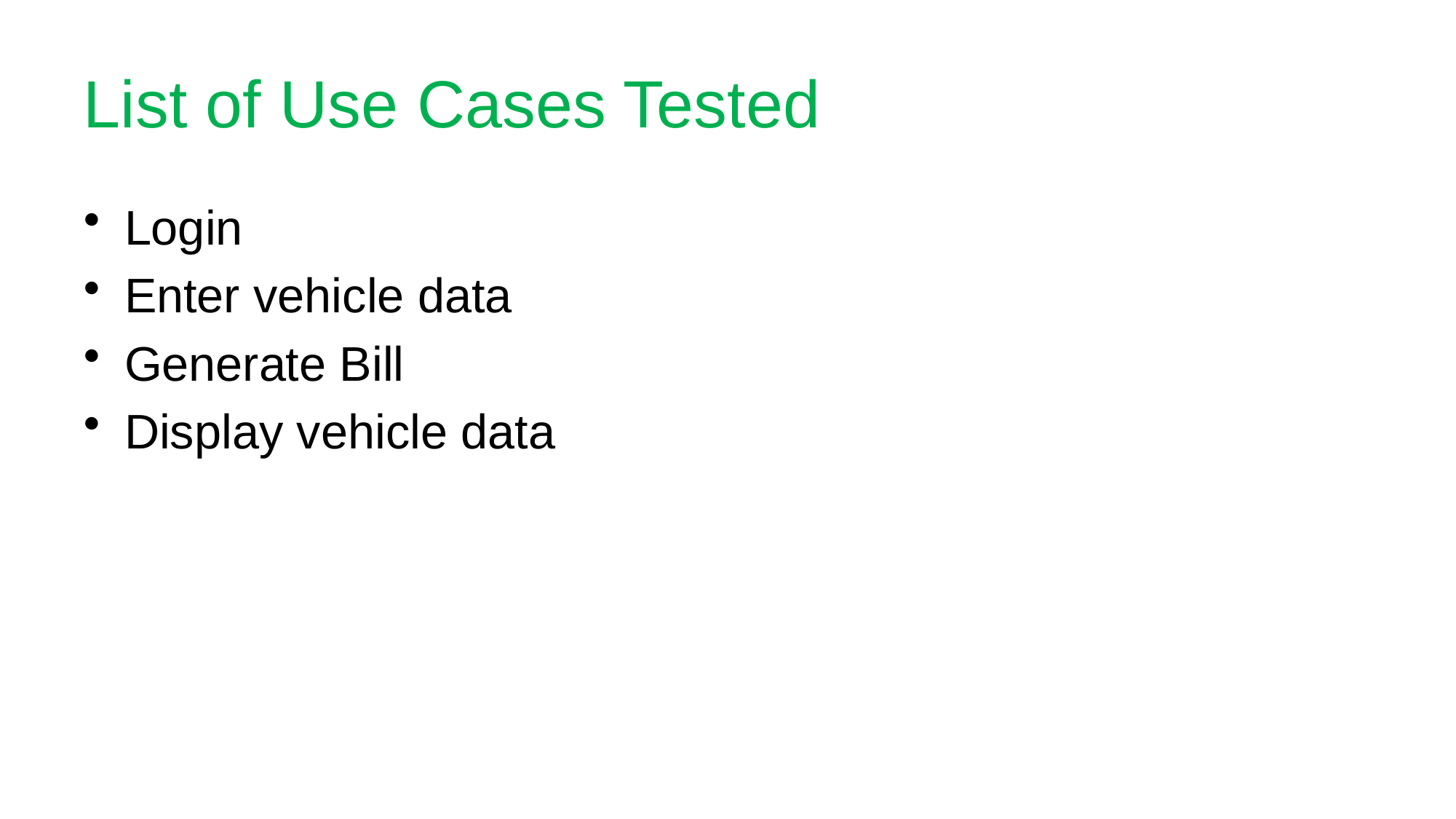

# List of Use Cases Tested
Login
Enter vehicle data
Generate Bill
Display vehicle data